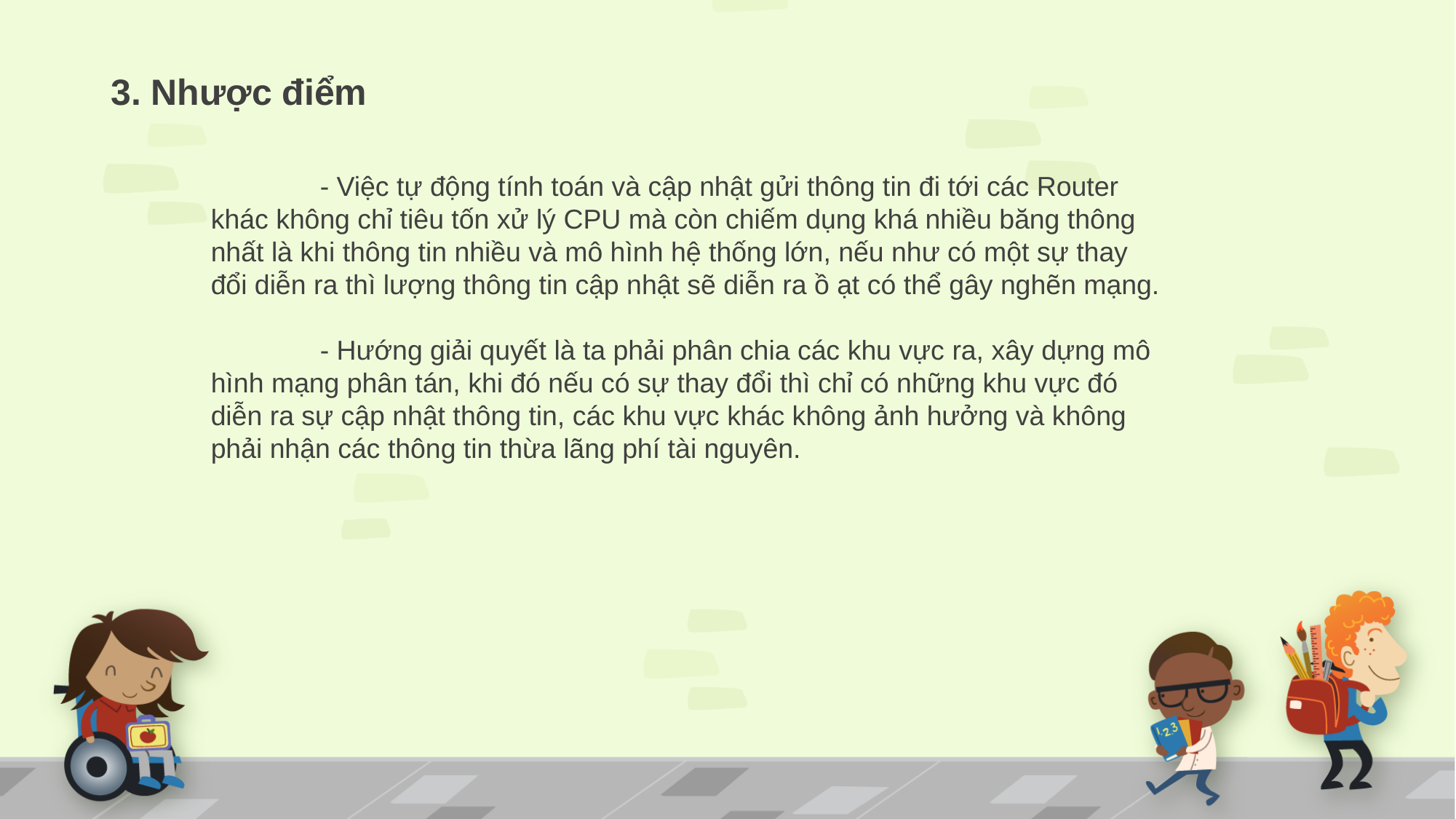

3. Nhược điểm
 	- Việc tự động tính toán và cập nhật gửi thông tin đi tới các Router khác không chỉ tiêu tốn xử lý CPU mà còn chiếm dụng khá nhiều băng thông nhất là khi thông tin nhiều và mô hình hệ thống lớn, nếu như có một sự thay đổi diễn ra thì lượng thông tin cập nhật sẽ diễn ra ồ ạt có thể gây nghẽn mạng.
	- Hướng giải quyết là ta phải phân chia các khu vực ra, xây dựng mô hình mạng phân tán, khi đó nếu có sự thay đổi thì chỉ có những khu vực đó diễn ra sự cập nhật thông tin, các khu vực khác không ảnh hưởng và không phải nhận các thông tin thừa lãng phí tài nguyên.